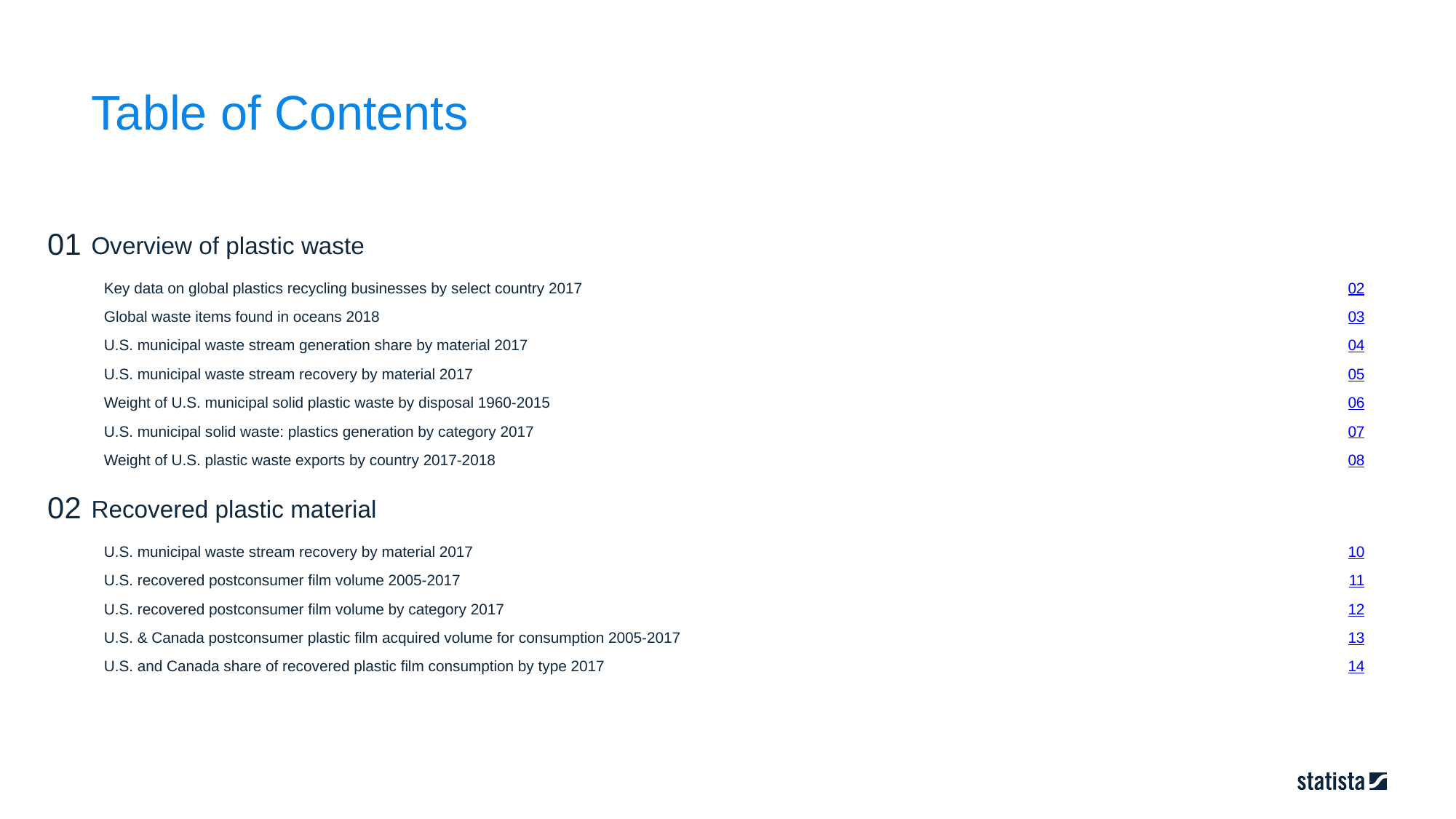

Table of Contents
01
Overview of plastic waste
02
Key data on global plastics recycling businesses by select country 2017
03
Global waste items found in oceans 2018
04
U.S. municipal waste stream generation share by material 2017
05
U.S. municipal waste stream recovery by material 2017
06
Weight of U.S. municipal solid plastic waste by disposal 1960-2015
07
U.S. municipal solid waste: plastics generation by category 2017
08
Weight of U.S. plastic waste exports by country 2017-2018
Recovered plastic material
02
10
U.S. municipal waste stream recovery by material 2017
11
U.S. recovered postconsumer film volume 2005-2017
12
U.S. recovered postconsumer film volume by category 2017
13
U.S. & Canada postconsumer plastic film acquired volume for consumption 2005-2017
14
U.S. and Canada share of recovered plastic film consumption by type 2017